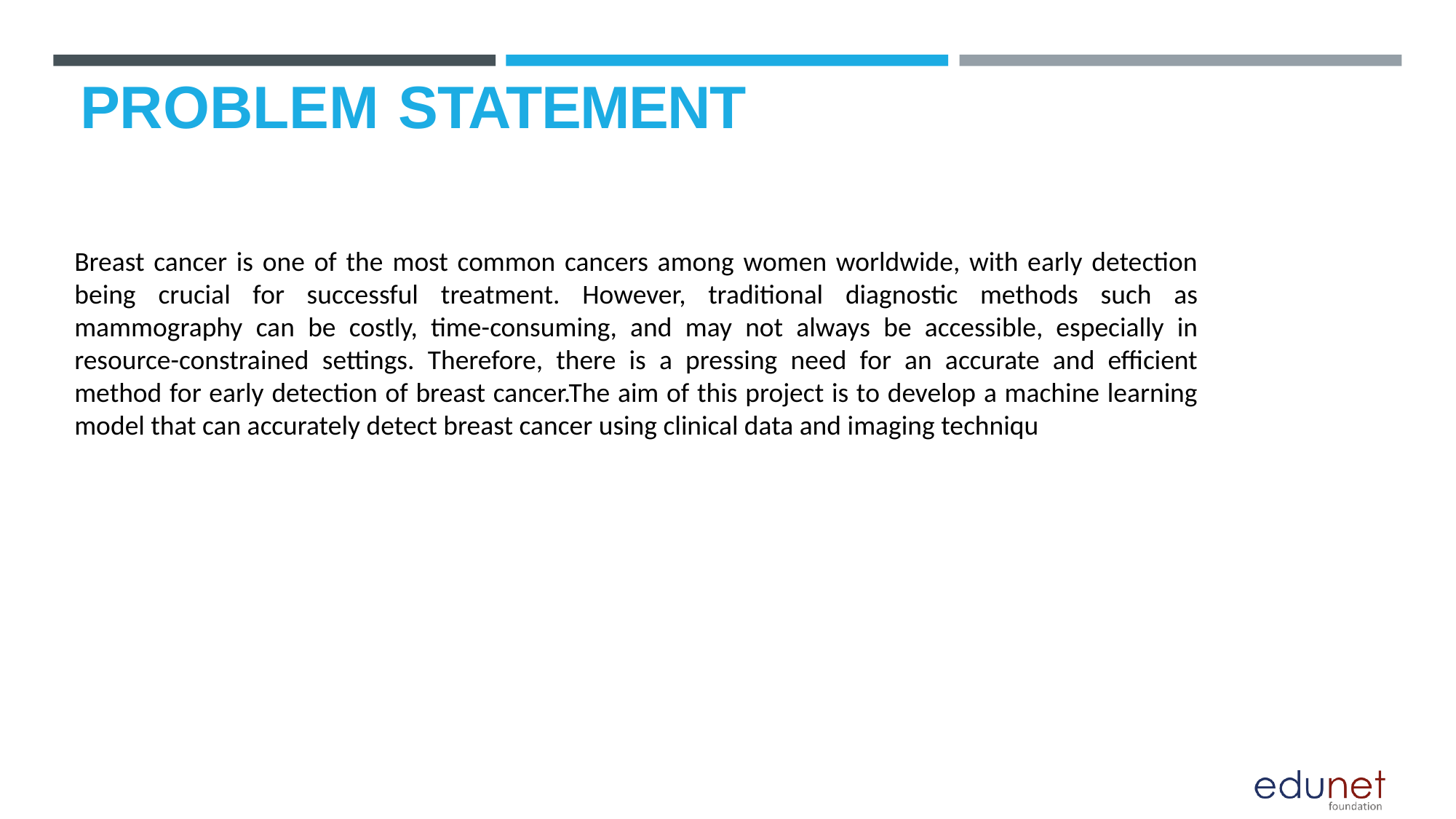

# PROBLEM STATEMENT
Breast cancer is one of the most common cancers among women worldwide, with early detection being crucial for successful treatment. However, traditional diagnostic methods such as mammography can be costly, time-consuming, and may not always be accessible, especially in resource-constrained settings. Therefore, there is a pressing need for an accurate and efficient method for early detection of breast cancer.The aim of this project is to develop a machine learning model that can accurately detect breast cancer using clinical data and imaging techniqu